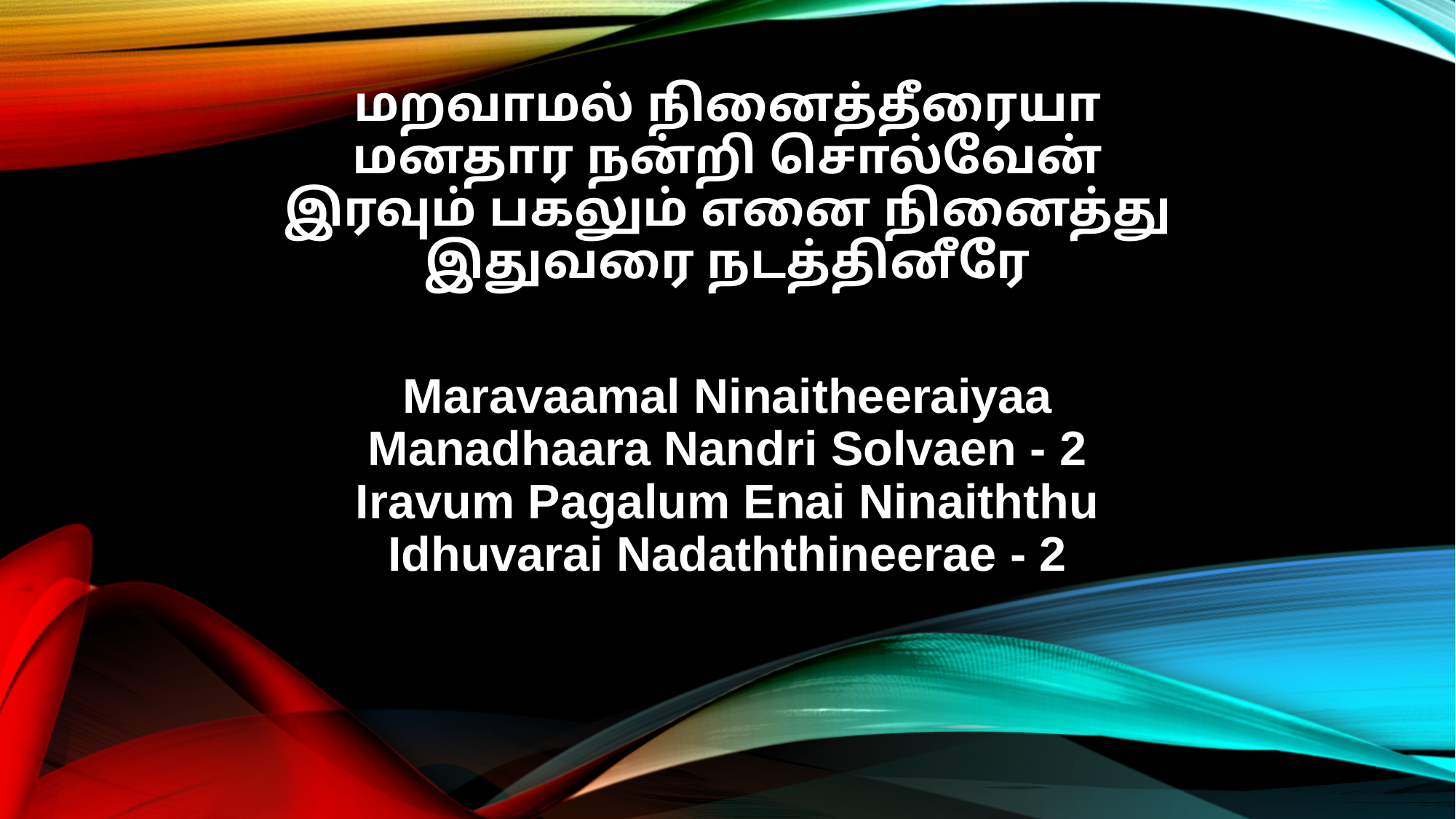

மறவாமல் நினைத்தீரையா
மனதார நன்றி சொல்வேன்
இரவும் பகலும் எனை நினைத்து
இதுவரை நடத்தினீரே

Maravaamal Ninaitheeraiyaa
Manadhaara Nandri Solvaen - 2
Iravum Pagalum Enai Ninaiththu
Idhuvarai Nadaththineerae - 2